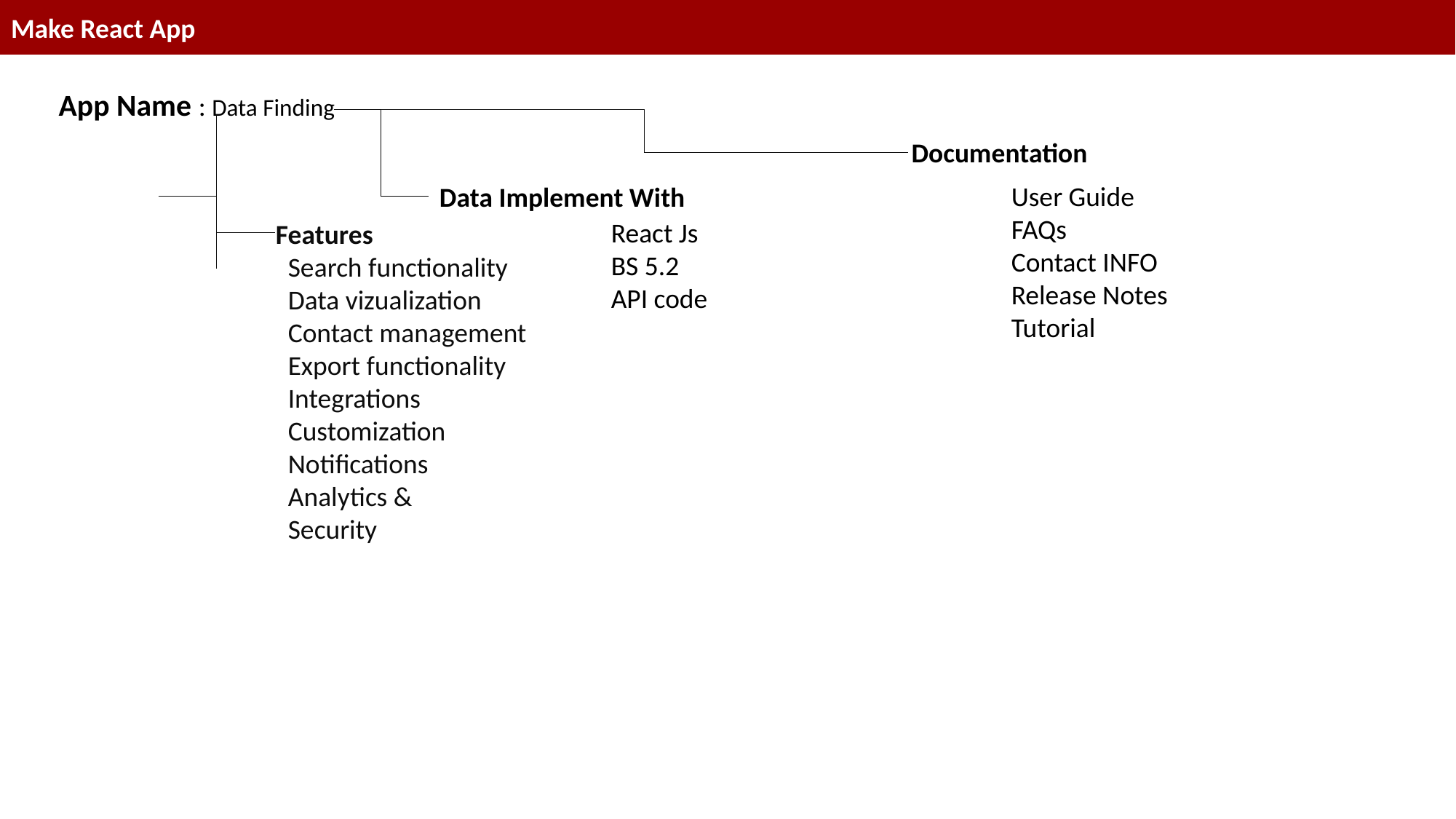

Make React App
App Name : Data Finding
Documentation
User Guide
FAQs
Contact INFO
Release Notes
Tutorial
Data Implement With
React Js
BS 5.2
API code
Features
  Search functionality
  Data vizualization
  Contact management
  Export functionality
  Integrations
  Customization
  Notifications
  Analytics &
  Security